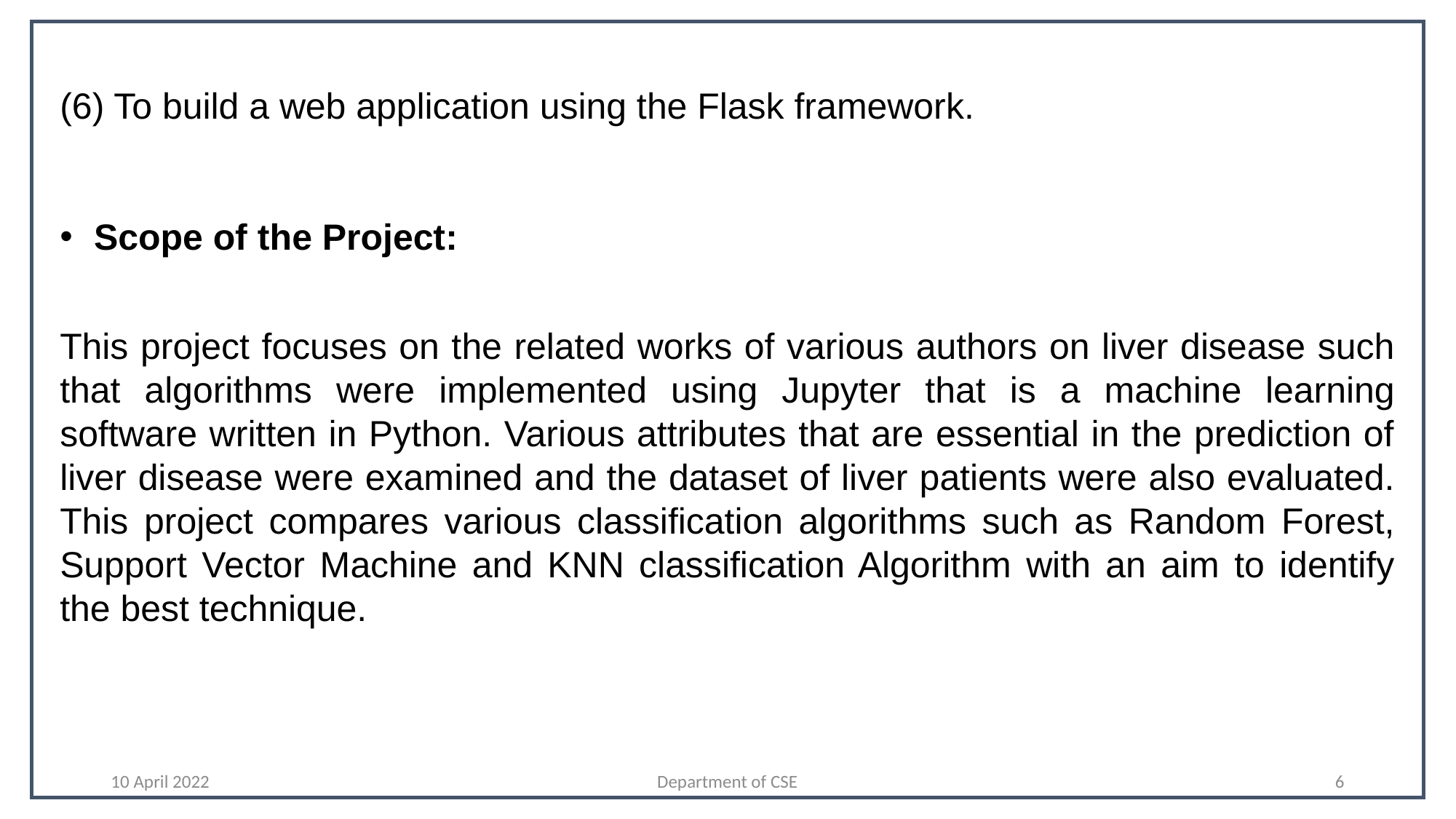

(6) To build a web application using the Flask framework.

Scope of the Project:

This project focuses on the related works of various authors on liver disease such that algorithms were implemented using Jupyter that is a machine learning software written in Python. Various attributes that are essential in the prediction of liver disease were examined and the dataset of liver patients were also evaluated. This project compares various classification algorithms such as Random Forest, Support Vector Machine and KNN classification Algorithm with an aim to identify the best technique.
10 April 2022
Department of CSE
6